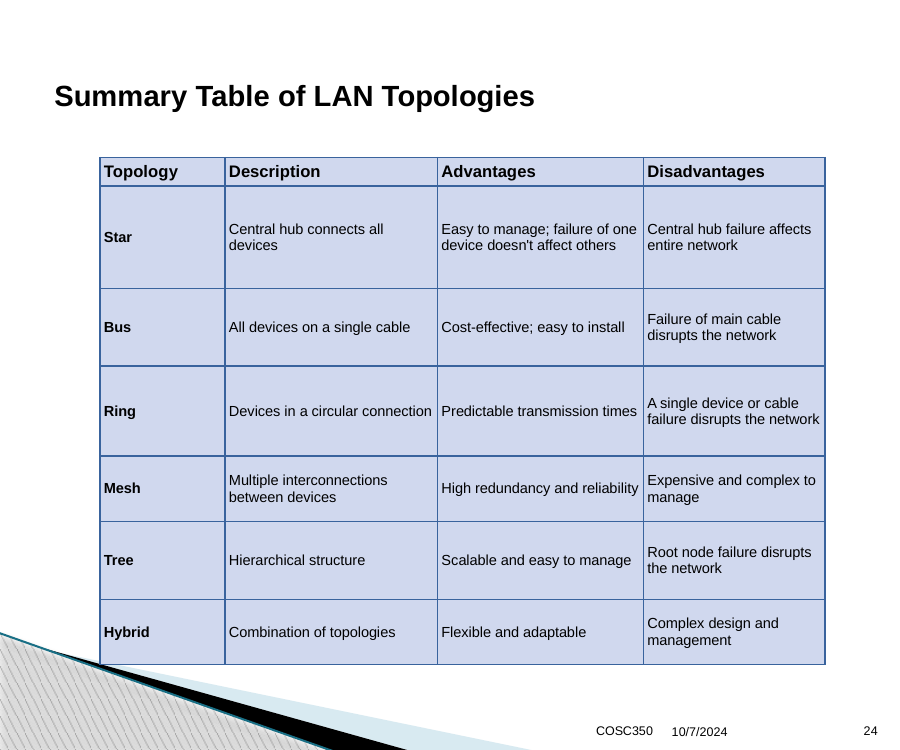

# Summary Table of LAN Topologies
| Topology | Description | Advantages | Disadvantages |
| --- | --- | --- | --- |
| Star | Central hub connects all devices | Easy to manage; failure of one device doesn't affect others | Central hub failure affects entire network |
| Bus | All devices on a single cable | Cost-effective; easy to install | Failure of main cable disrupts the network |
| Ring | Devices in a circular connection | Predictable transmission times | A single device or cable failure disrupts the network |
| Mesh | Multiple interconnections between devices | High redundancy and reliability | Expensive and complex to manage |
| Tree | Hierarchical structure | Scalable and easy to manage | Root node failure disrupts the network |
| Hybrid | Combination of topologies | Flexible and adaptable | Complex design and management |
COSC350
10/7/2024
24